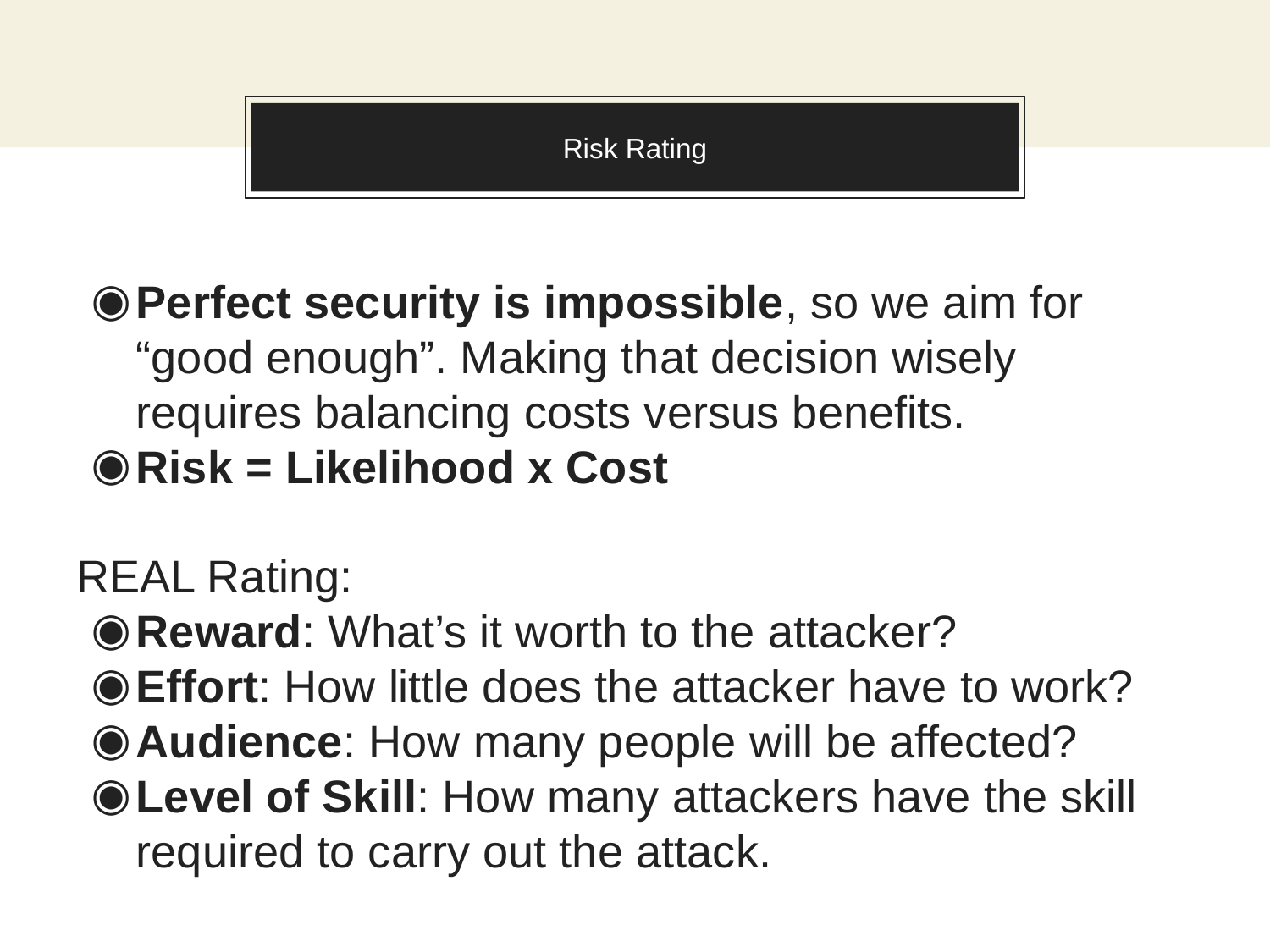

# Risk Rating
Perfect security is impossible, so we aim for “good enough”. Making that decision wisely requires balancing costs versus benefits.
Risk = Likelihood x Cost

REAL Rating:
Reward: What’s it worth to the attacker?
Effort: How little does the attacker have to work?
Audience: How many people will be affected?
Level of Skill: How many attackers have the skill required to carry out the attack.